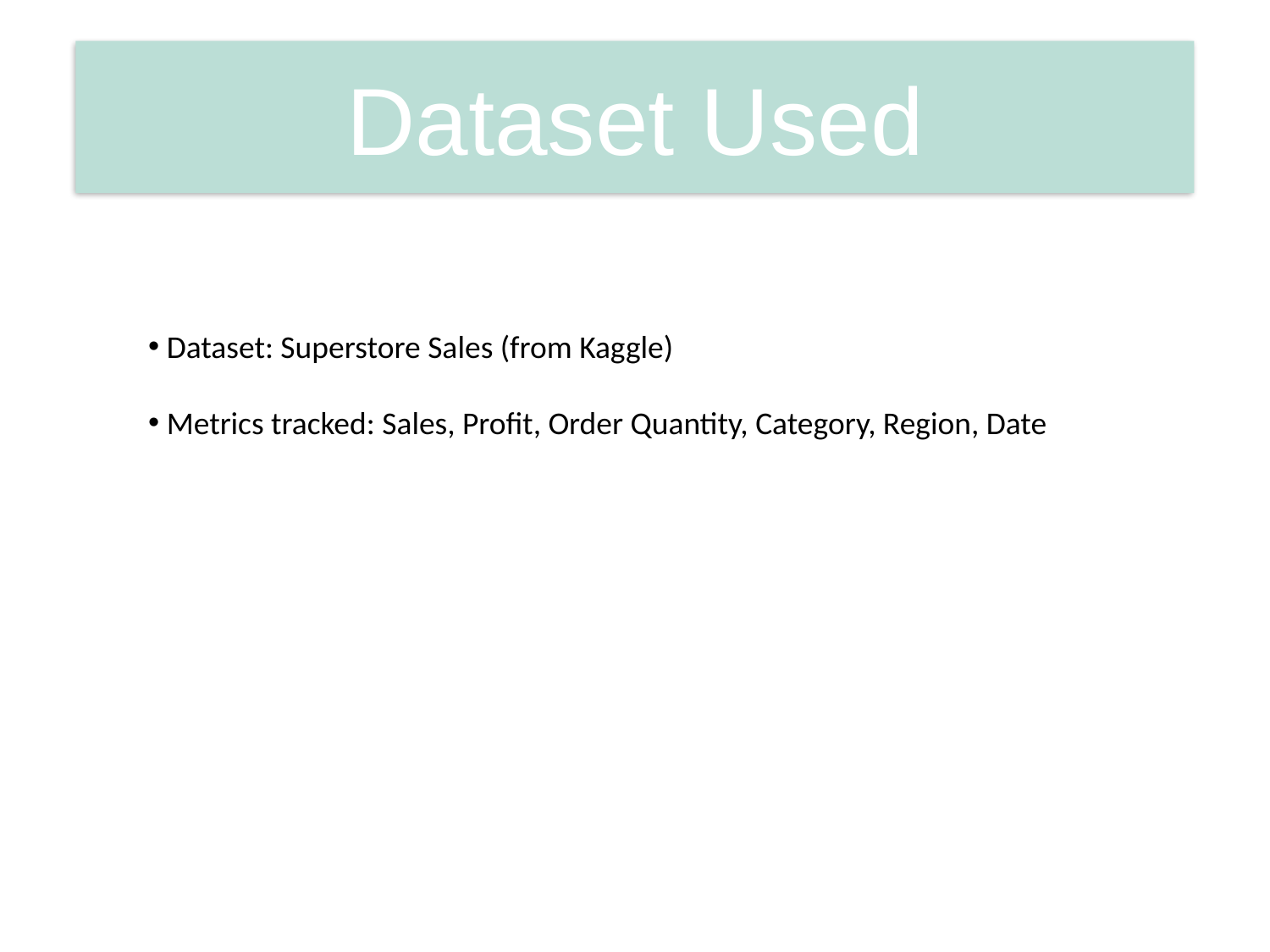

Dataset Used
 Dataset: Superstore Sales (from Kaggle)
 Metrics tracked: Sales, Profit, Order Quantity, Category, Region, Date